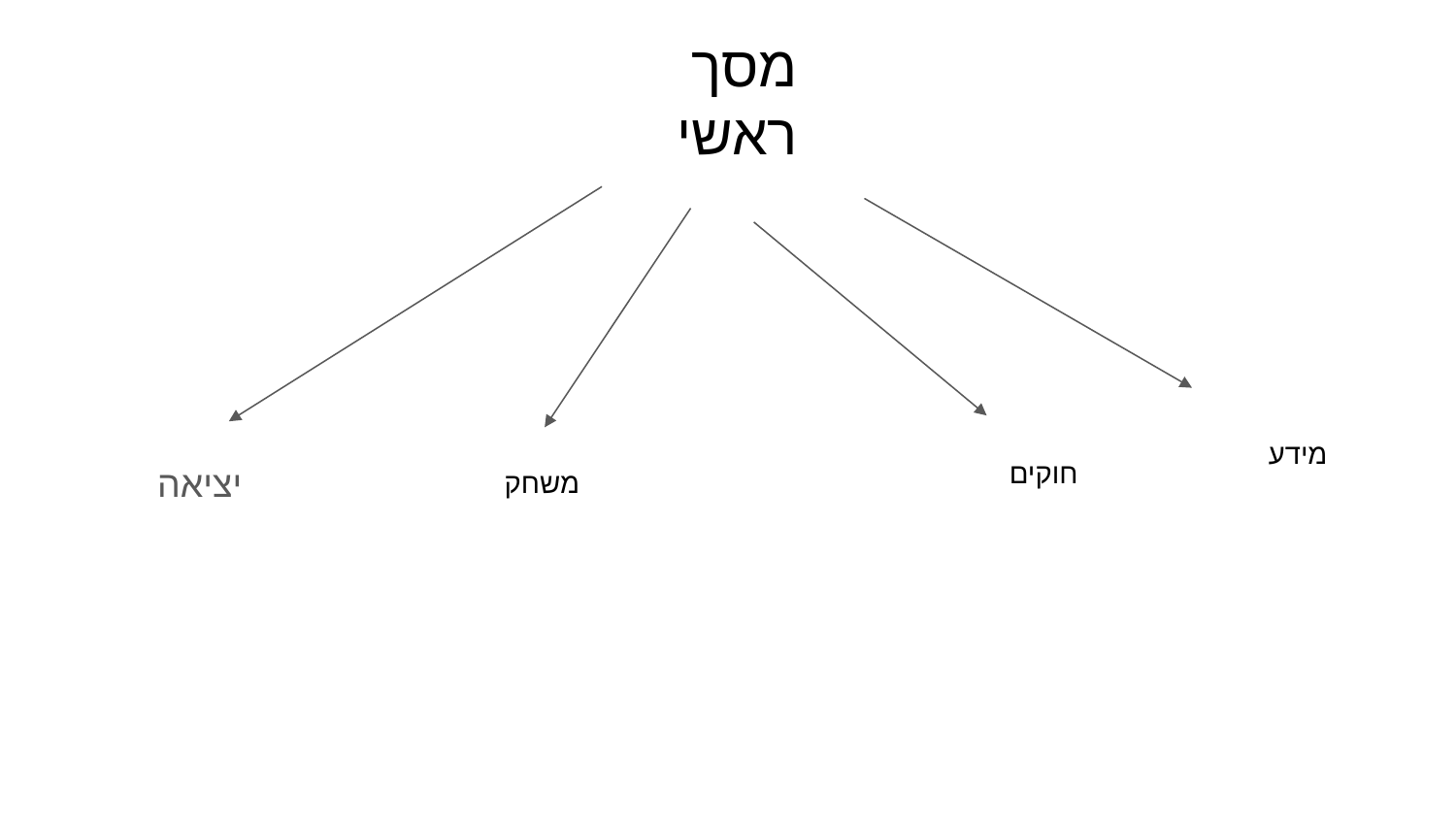

# מסך ראשי
מידע
יציאה
חוקים
משחק